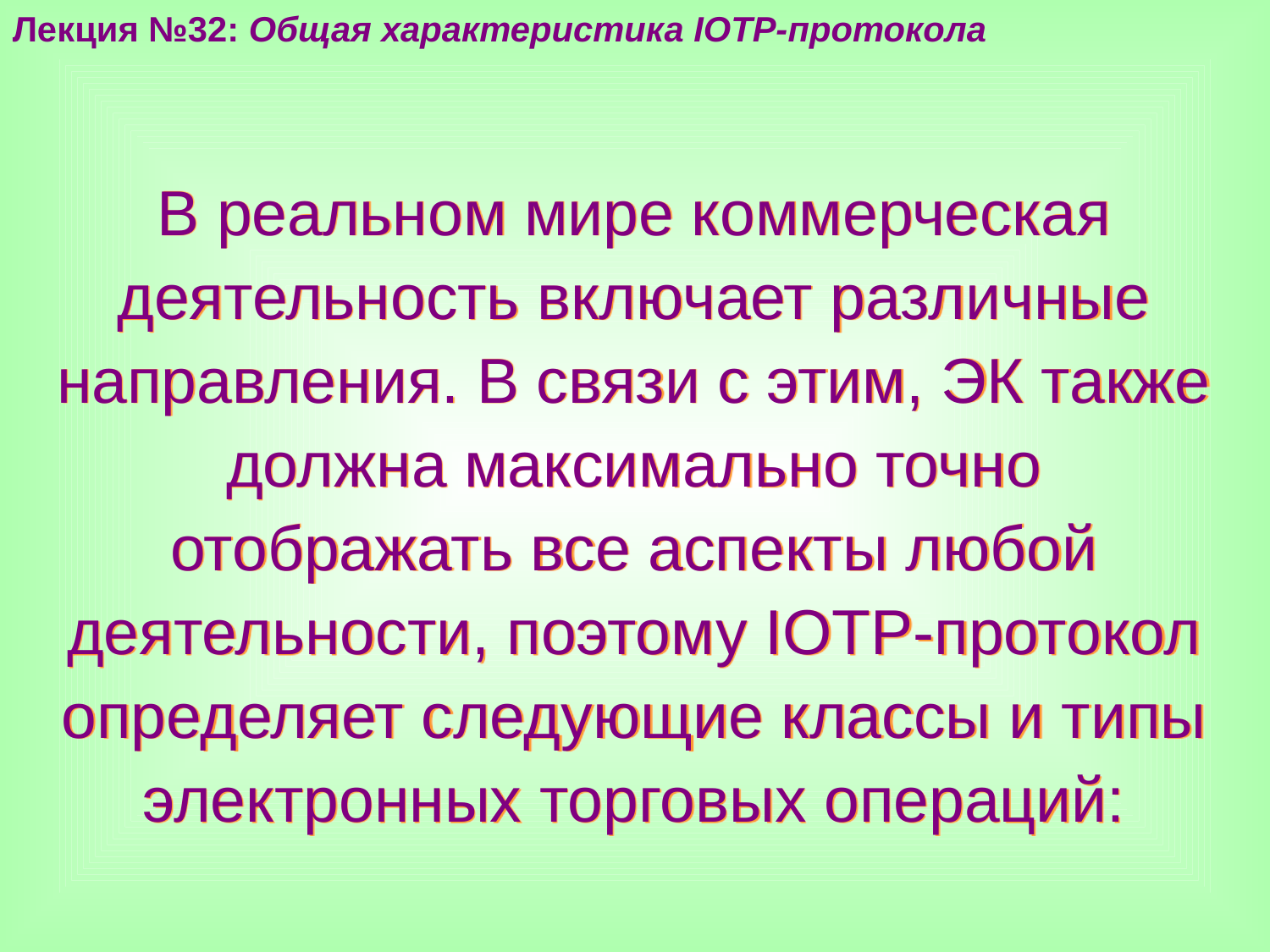

Лекция №32: Общая характеристика IOTP-протокола
В реальном мире коммерческая деятельность включает различные направления. В связи с этим, ЭК также должна максимально точно отображать все аспекты любой деятельности, поэтому IOTP-протокол определяет следующие классы и типы электронных торговых операций: